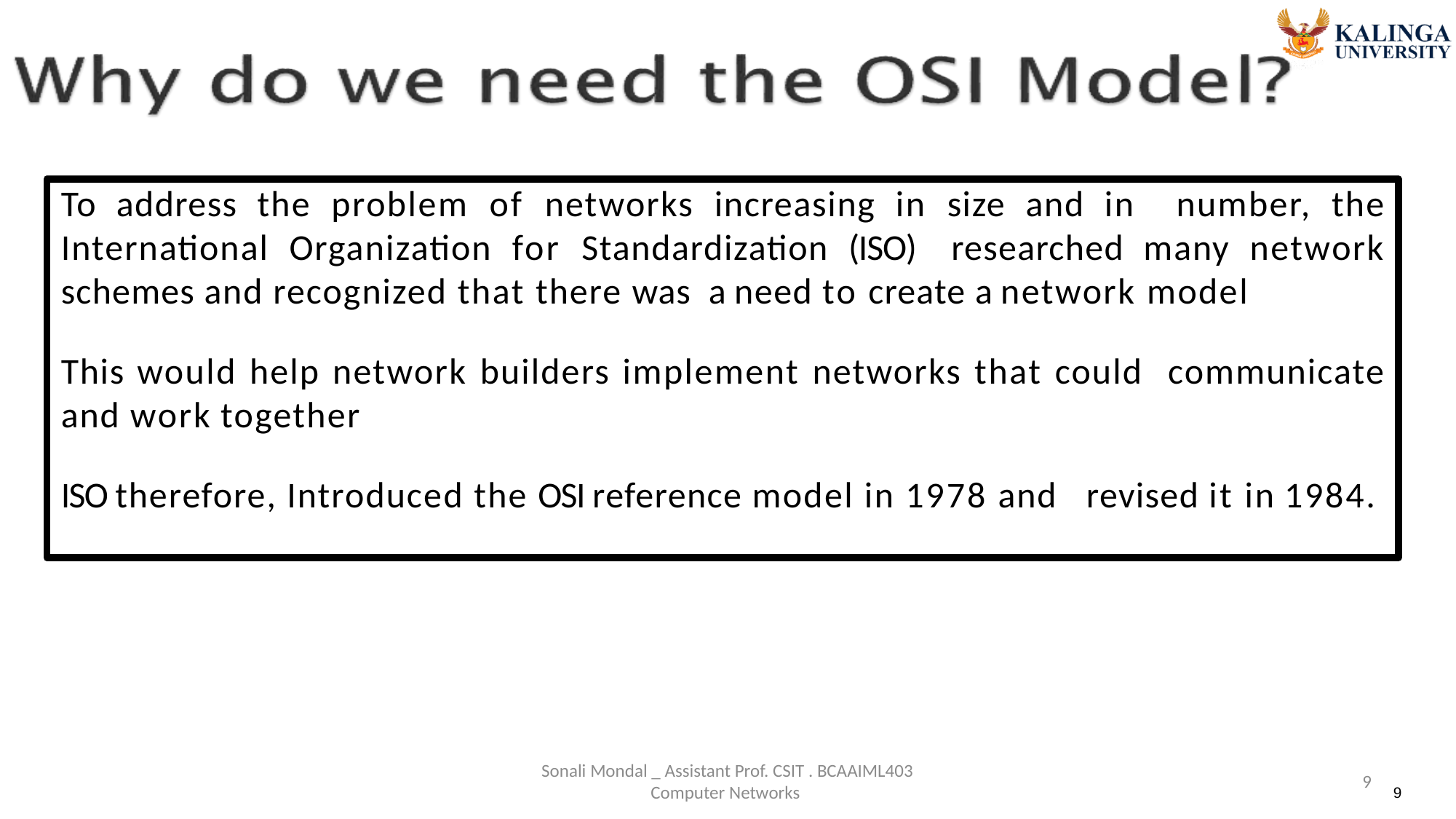

To address the problem of networks increasing in size and in  number, the International Organization for Standardization (ISO)  researched many network schemes and recognized that there was  a need to create a network model
This would help network builders implement networks that could  communicate and work together
ISO therefore, Introduced the OSI reference model in 1978 and  revised it in 1984.

Sonali Mondal _ Assistant Prof. CSIT . BCAAIML403 Computer Networks
9
9